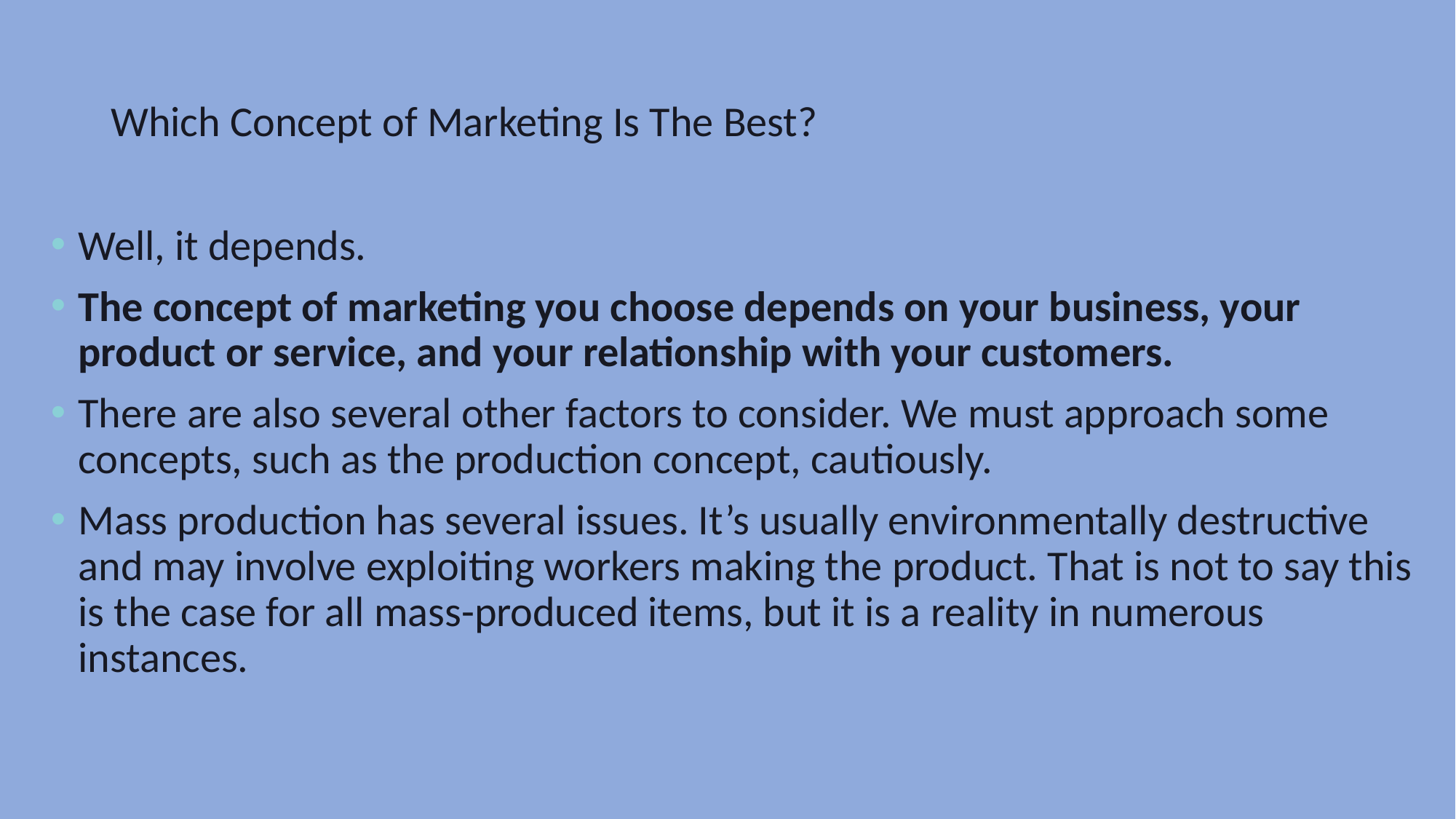

# Which Concept of Marketing Is The Best?
Well, it depends.
The concept of marketing you choose depends on your business, your product or service, and your relationship with your customers.
There are also several other factors to consider. We must approach some concepts, such as the production concept, cautiously.
Mass production has several issues. It’s usually environmentally destructive and may involve exploiting workers making the product. That is not to say this is the case for all mass-produced items, but it is a reality in numerous instances.